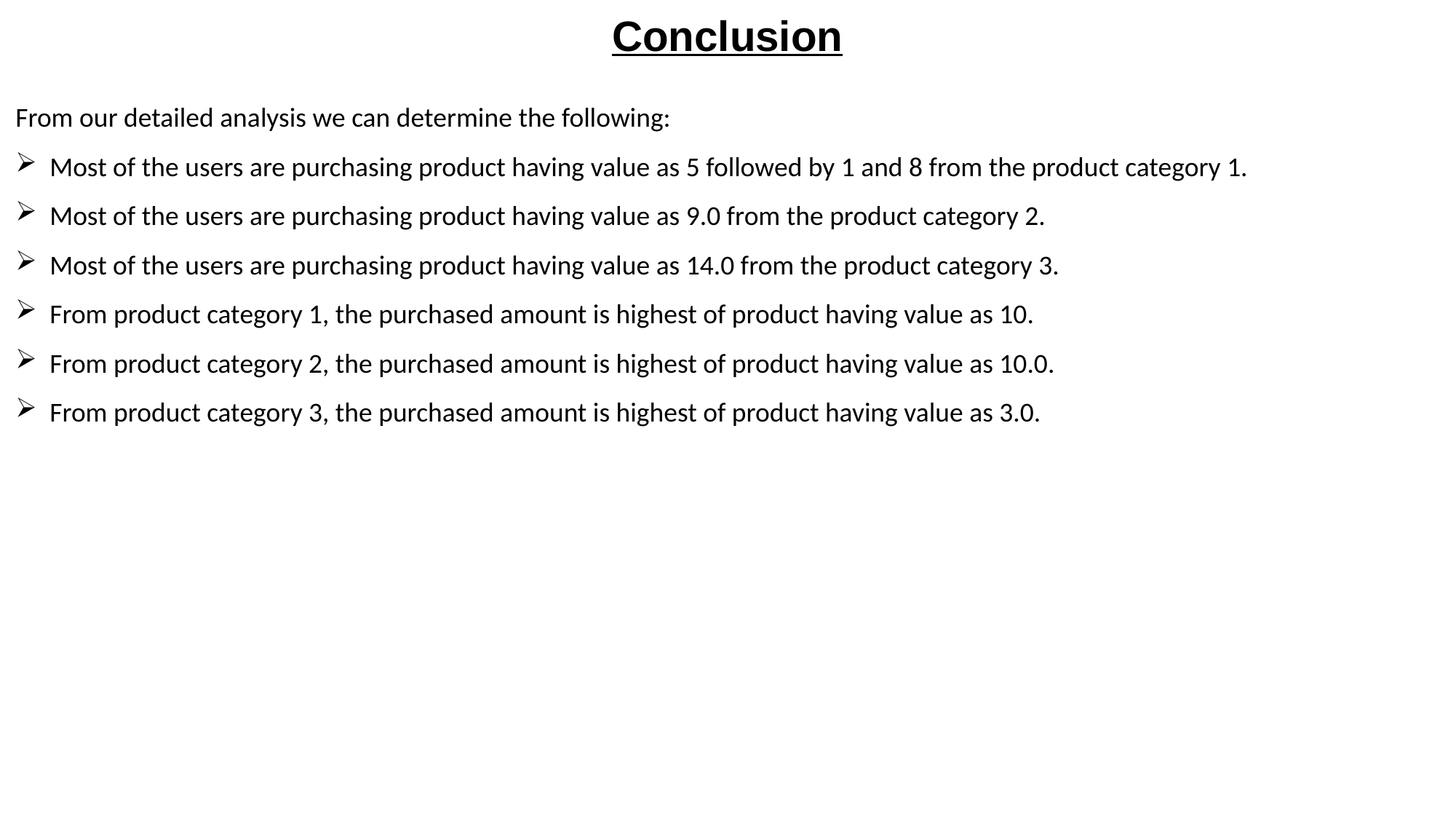

Conclusion
From our detailed analysis we can determine the following:
Most of the users are purchasing product having value as 5 followed by 1 and 8 from the product category 1.
Most of the users are purchasing product having value as 9.0 from the product category 2.
Most of the users are purchasing product having value as 14.0 from the product category 3.
From product category 1, the purchased amount is highest of product having value as 10.
From product category 2, the purchased amount is highest of product having value as 10.0.
From product category 3, the purchased amount is highest of product having value as 3.0.